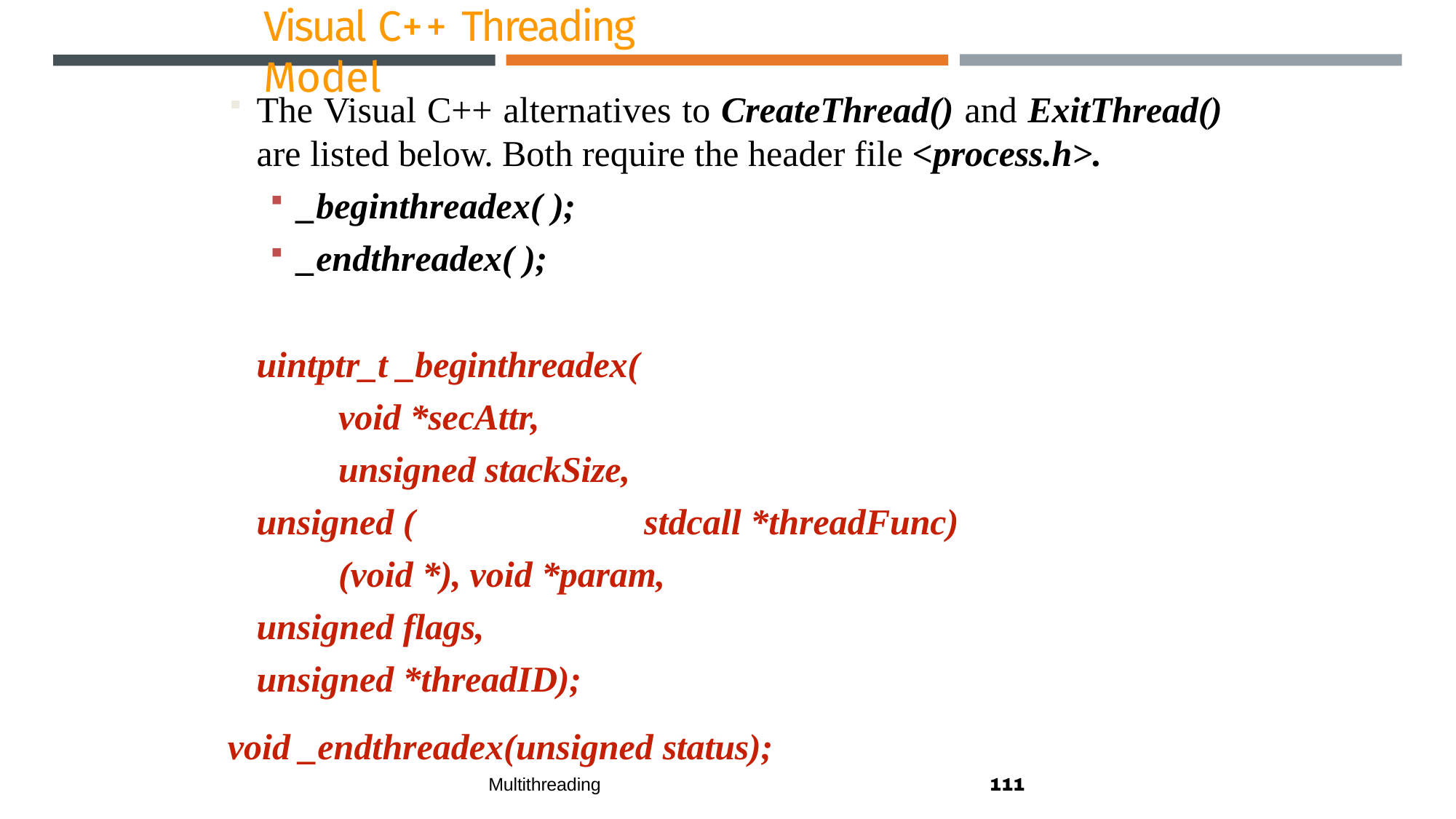

# Visual C++ Threading Model
The Visual C++ alternatives to CreateThread() and ExitThread()
are listed below. Both require the header file <process.h>.
_beginthreadex( );
_endthreadex( );

uintptr_t _beginthreadex( void *secAttr, unsigned stackSize,
unsigned (	stdcall *threadFunc)(void *), void *param,
unsigned flags,
unsigned *threadID);
void _endthreadex(unsigned status);
111
Multithreading